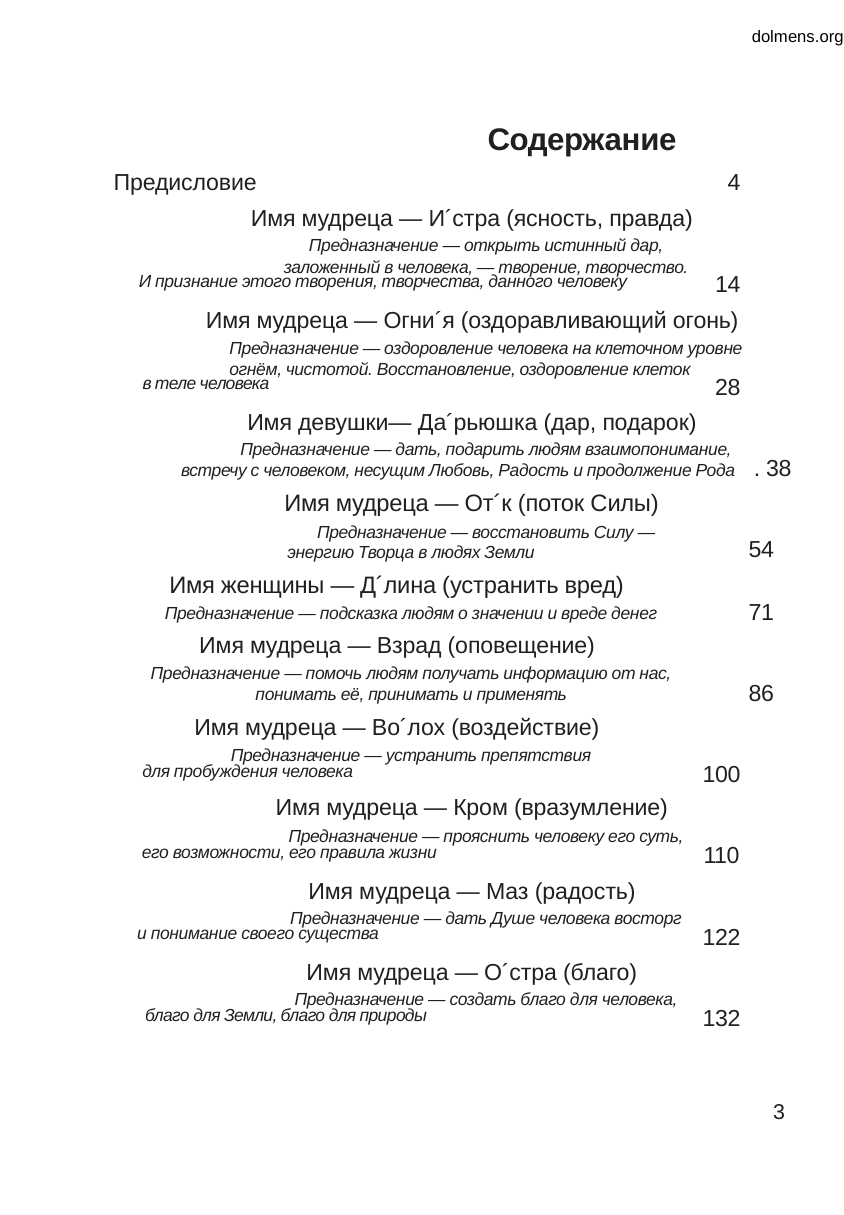

dolmens.org

Содержание

Предисловие

4

Имя мудреца — И´стра (ясность, правда)

Предназначение — открыть истинный дар,

заложенный в человека, — творение, творчество.

И признание этого творения, творчества, данного человеку

14

Имя мудреца — Огни´я (оздоравливающий огонь)

Предназначение — оздоровление человека на клеточном уровне
огнём, чистотой. Восстановление, оздоровление клеток

в теле человека

28

Имя девушки— Да´рьюшка (дар, подарок)

Предназначение — дать, подарить людям взаимопонимание,

встречу с человеком, несущим Любовь, Радость и продолжение Рода   . 38

Имя мудреца — От´к (поток Силы)

Предназначение — восстановить Силу —

54

энергию Творца в людях Земли

Имя женщины — Д´лина (устранить вред)

71

Предназначение — подсказка людям о значении и вреде денег

Имя мудреца — Взрад (оповещение)

Предназначение — помочь людям получать информацию от нас,

86

понимать её, принимать и применять

Имя мудреца — Во´лох (воздействие)

Предназначение — устранить препятствия

для пробуждения человека

100

Имя мудреца — Кром (вразумление)

Предназначение — прояснить человеку его суть,

его возможности, его правила жизни

110

Имя мудреца — Маз (радость)

Предназначение — дать Душе человека восторг

и понимание своего существа

122

Имя мудреца — О´стра (благо)

Предназначение — создать благо для человека,

благо для Земли, благо для природы

132

3